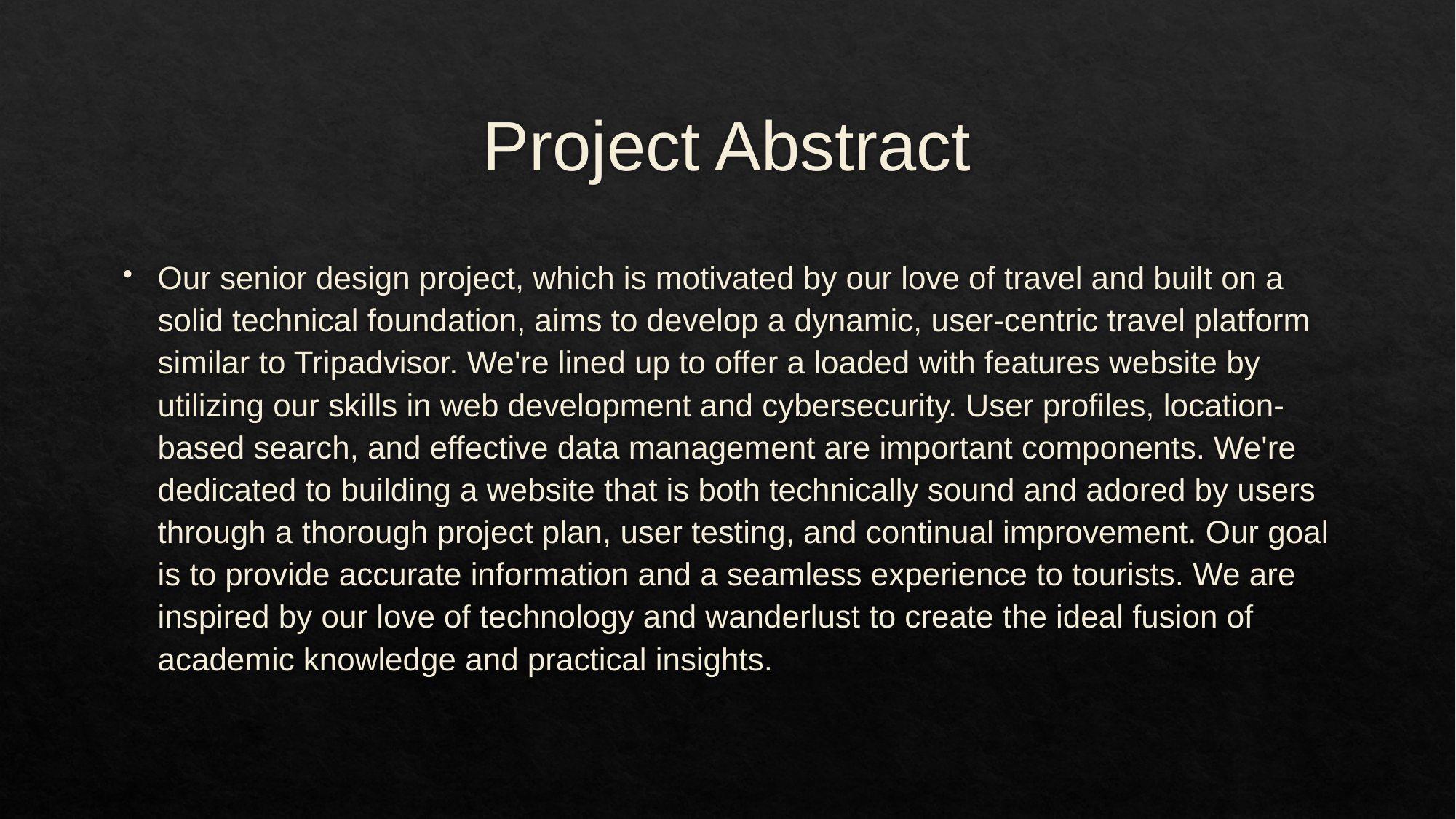

# Project Abstract
Our senior design project, which is motivated by our love of travel and built on a solid technical foundation, aims to develop a dynamic, user-centric travel platform similar to Tripadvisor. We're lined up to offer a loaded with features website by utilizing our skills in web development and cybersecurity. User profiles, location-based search, and effective data management are important components. We're dedicated to building a website that is both technically sound and adored by users through a thorough project plan, user testing, and continual improvement. Our goal is to provide accurate information and a seamless experience to tourists. We are inspired by our love of technology and wanderlust to create the ideal fusion of academic knowledge and practical insights.